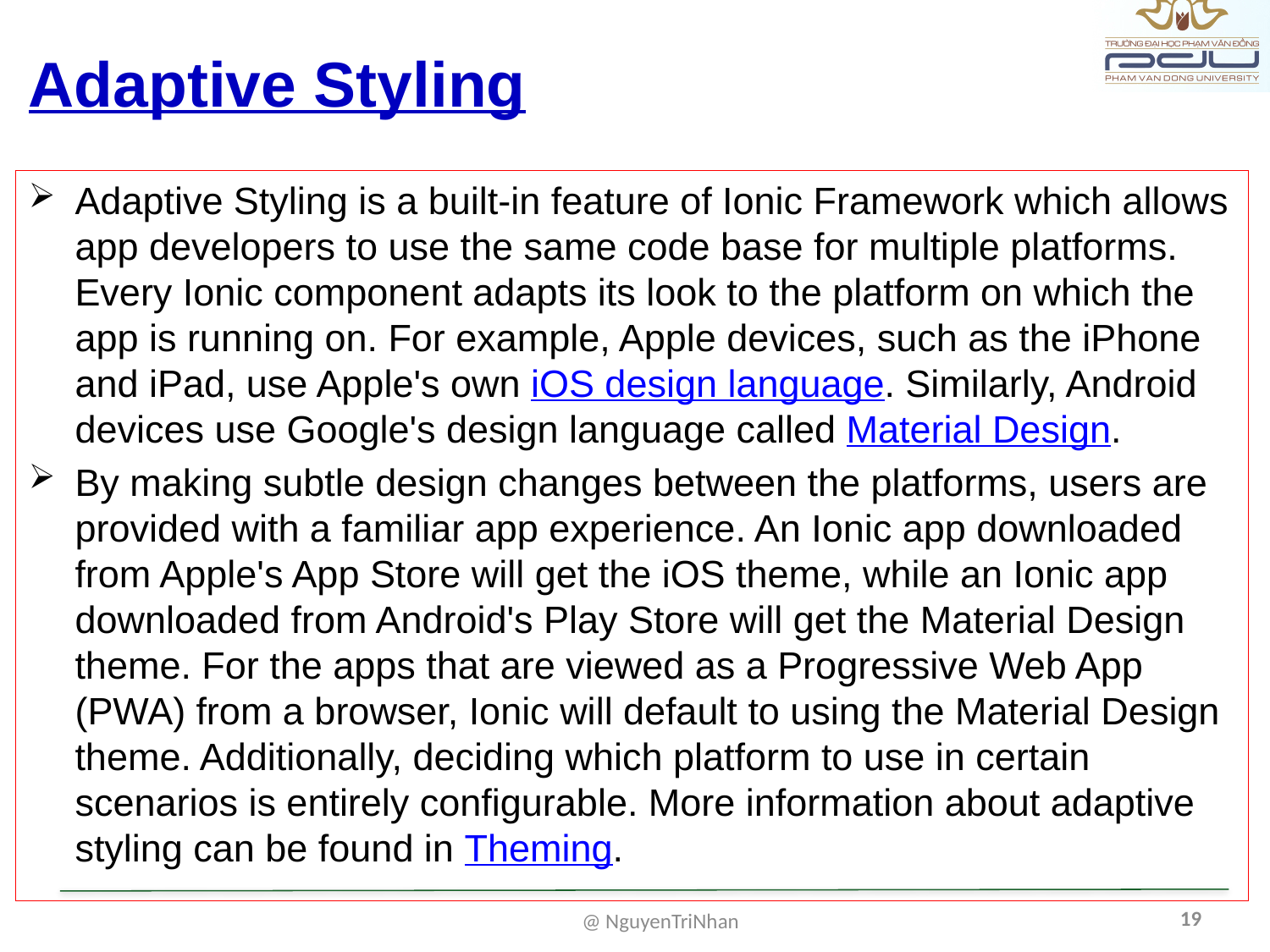

# Adaptive Styling
Adaptive Styling is a built-in feature of Ionic Framework which allows app developers to use the same code base for multiple platforms. Every Ionic component adapts its look to the platform on which the app is running on. For example, Apple devices, such as the iPhone and iPad, use Apple's own iOS design language. Similarly, Android devices use Google's design language called Material Design.
By making subtle design changes between the platforms, users are provided with a familiar app experience. An Ionic app downloaded from Apple's App Store will get the iOS theme, while an Ionic app downloaded from Android's Play Store will get the Material Design theme. For the apps that are viewed as a Progressive Web App (PWA) from a browser, Ionic will default to using the Material Design theme. Additionally, deciding which platform to use in certain scenarios is entirely configurable. More information about adaptive styling can be found in Theming.

19
@ NguyenTriNhan